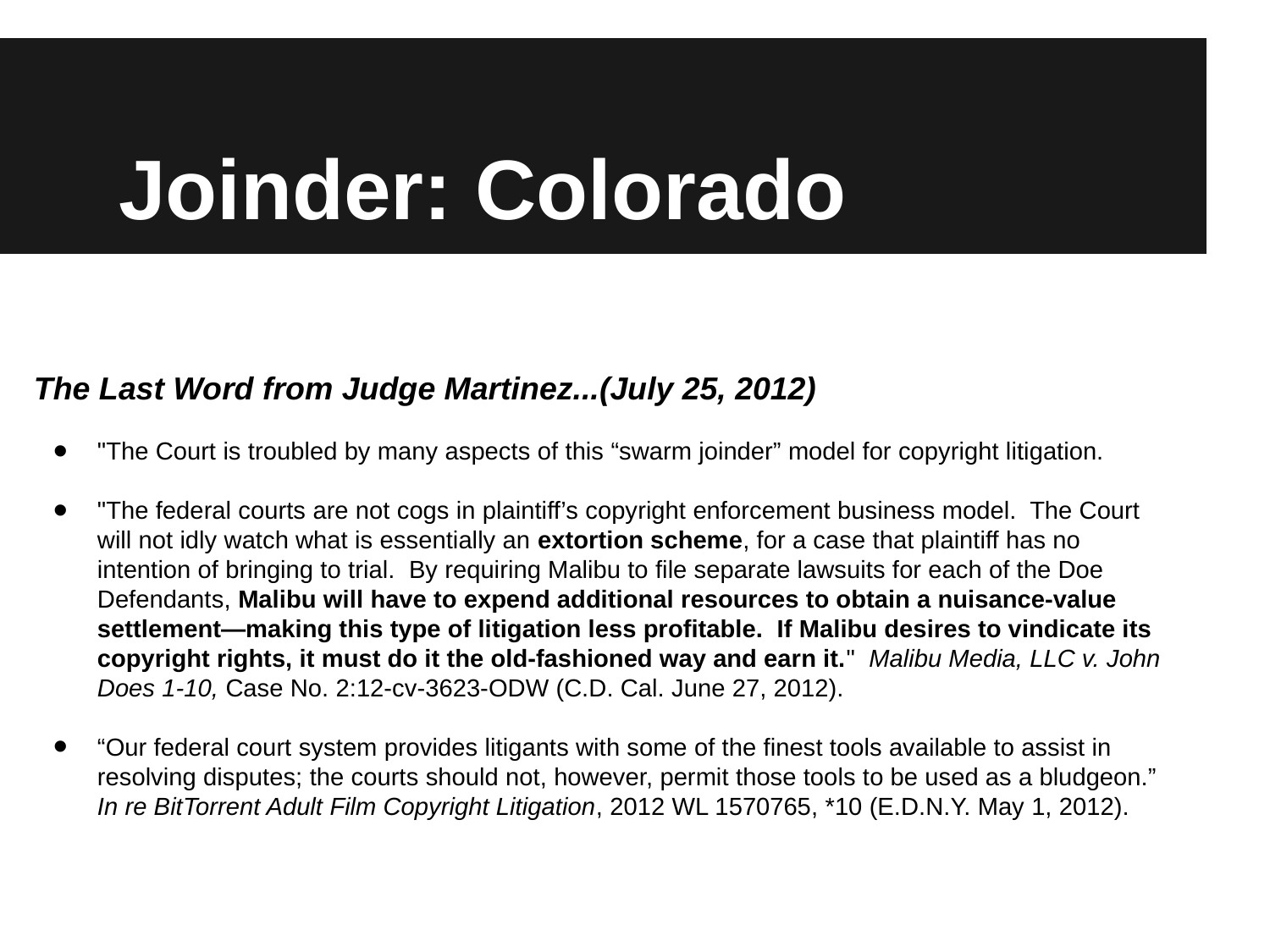

# Joinder: Colorado
The Last Word from Judge Martinez...(July 25, 2012)

"The Court is troubled by many aspects of this “swarm joinder” model for copyright litigation.

"The federal courts are not cogs in plaintiff’s copyright enforcement business model.  The Court will not idly watch what is essentially an extortion scheme, for a case that plaintiff has no intention of bringing to trial.  By requiring Malibu to file separate lawsuits for each of the Doe Defendants, Malibu will have to expend additional resources to obtain a nuisance-value settlement—making this type of litigation less profitable.  If Malibu desires to vindicate its copyright rights, it must do it the old-fashioned way and earn it."  Malibu Media, LLC v. John Does 1-10, Case No. 2:12-cv-3623-ODW (C.D. Cal. June 27, 2012).

“Our federal court system provides litigants with some of the finest tools available to assist in resolving disputes; the courts should not, however, permit those tools to be used as a bludgeon.”  In re BitTorrent Adult Film Copyright Litigation, 2012 WL 1570765, *10 (E.D.N.Y. May 1, 2012).